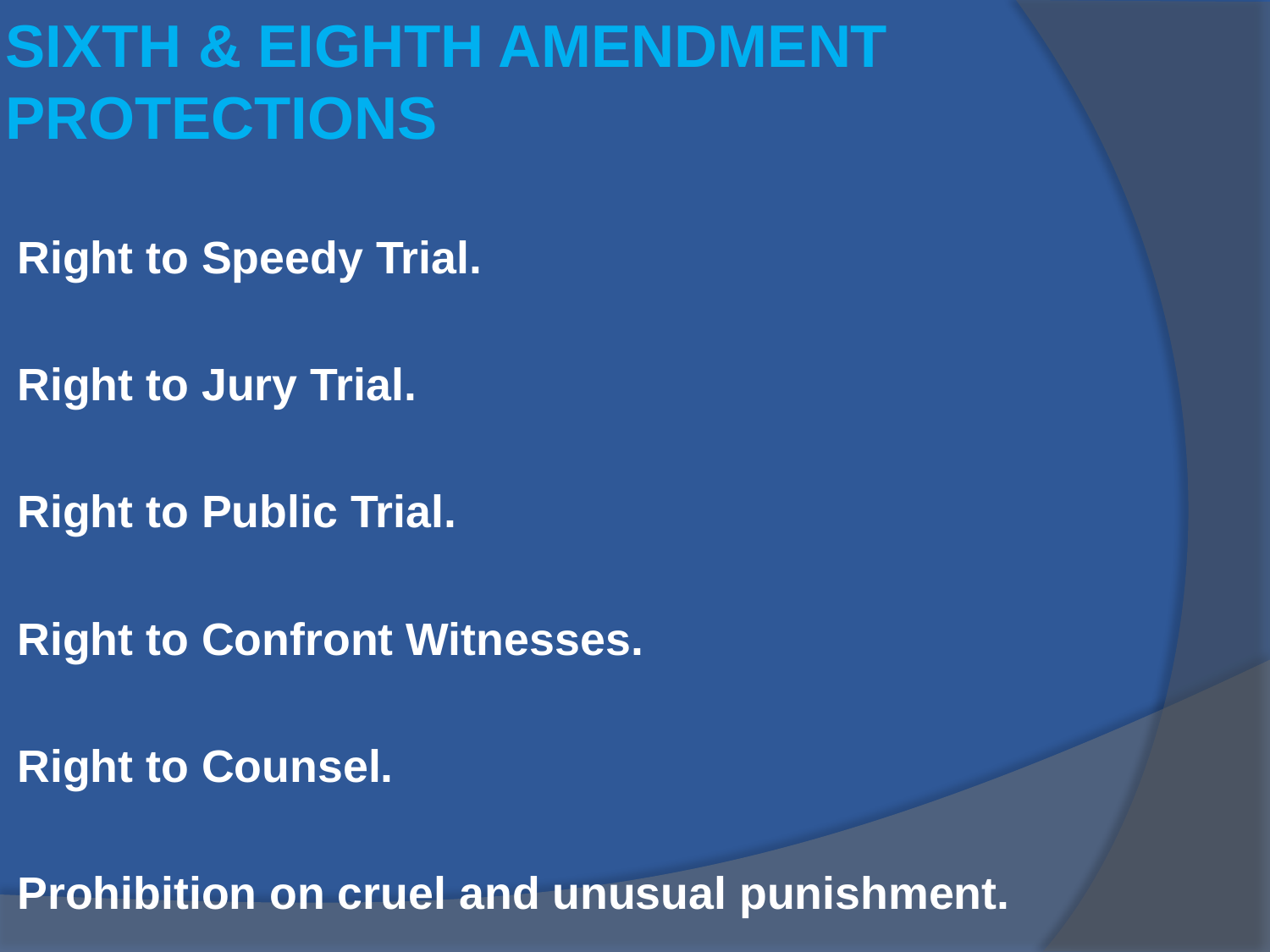

# SIXTH & EIGHTH AMENDMENT PROTECTIONS
Right to Speedy Trial.

Right to Jury Trial.

Right to Public Trial.

Right to Confront Witnesses.

Right to Counsel.

Prohibition on cruel and unusual punishment.